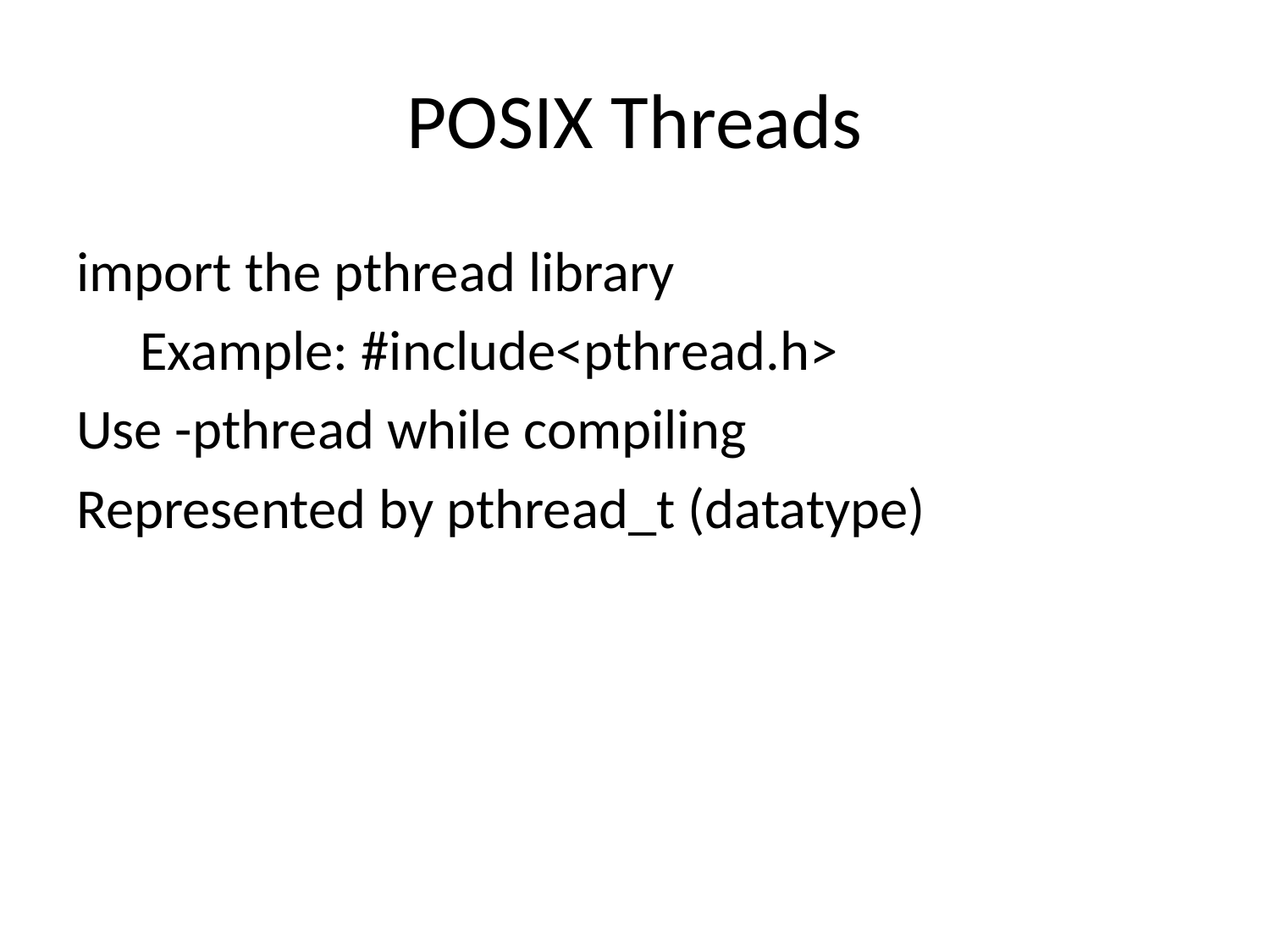

# POSIX Threads
import the pthread library
Example: #include<pthread.h>
Use -pthread while compiling
Represented by pthread_t (datatype)